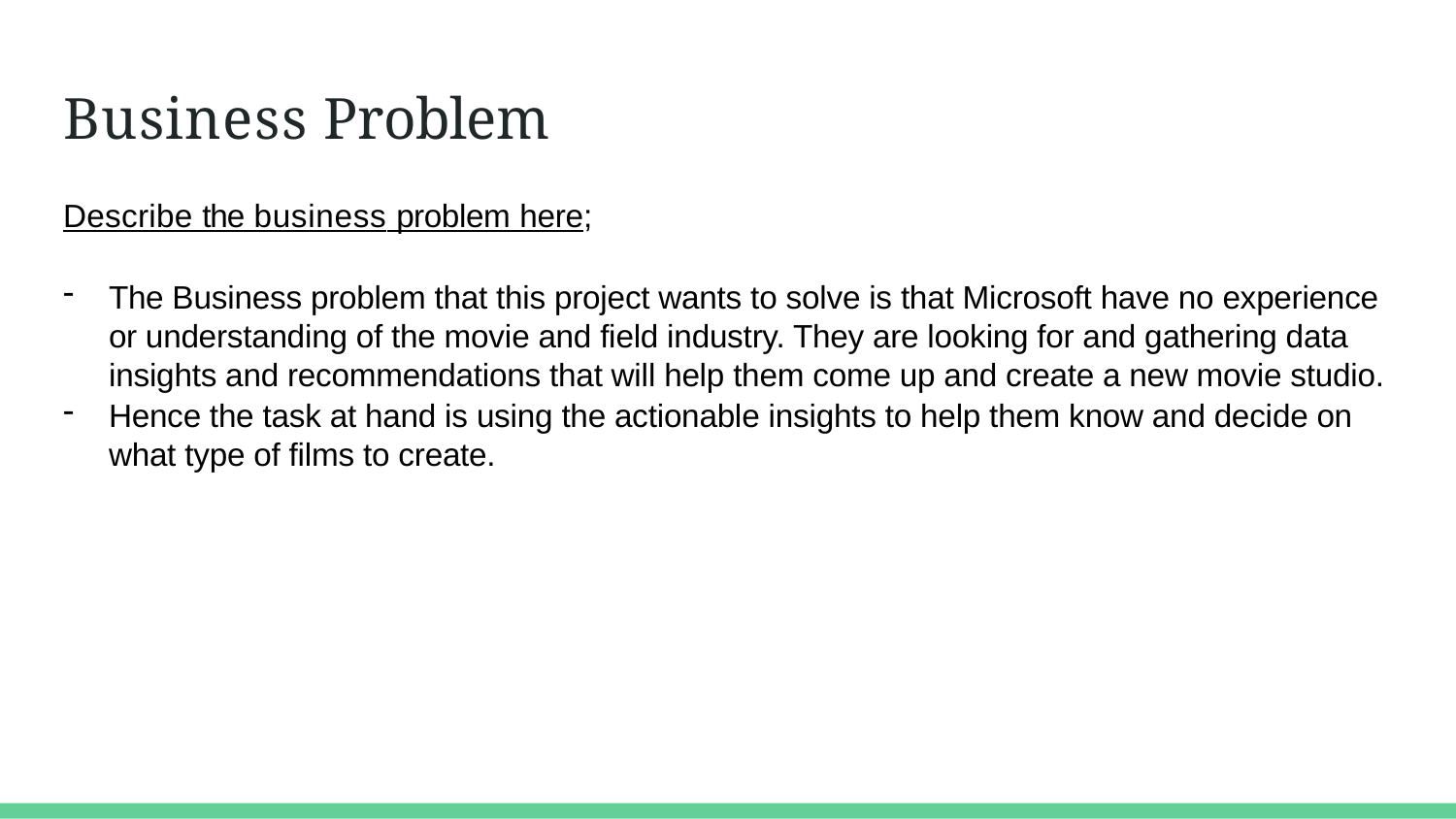

Business Problem
Describe the business problem here;

The Business problem that this project wants to solve is that Microsoft have no experience or understanding of the movie and field industry. They are looking for and gathering data insights and recommendations that will help them come up and create a new movie studio.
Hence the task at hand is using the actionable insights to help them know and decide on what type of films to create.